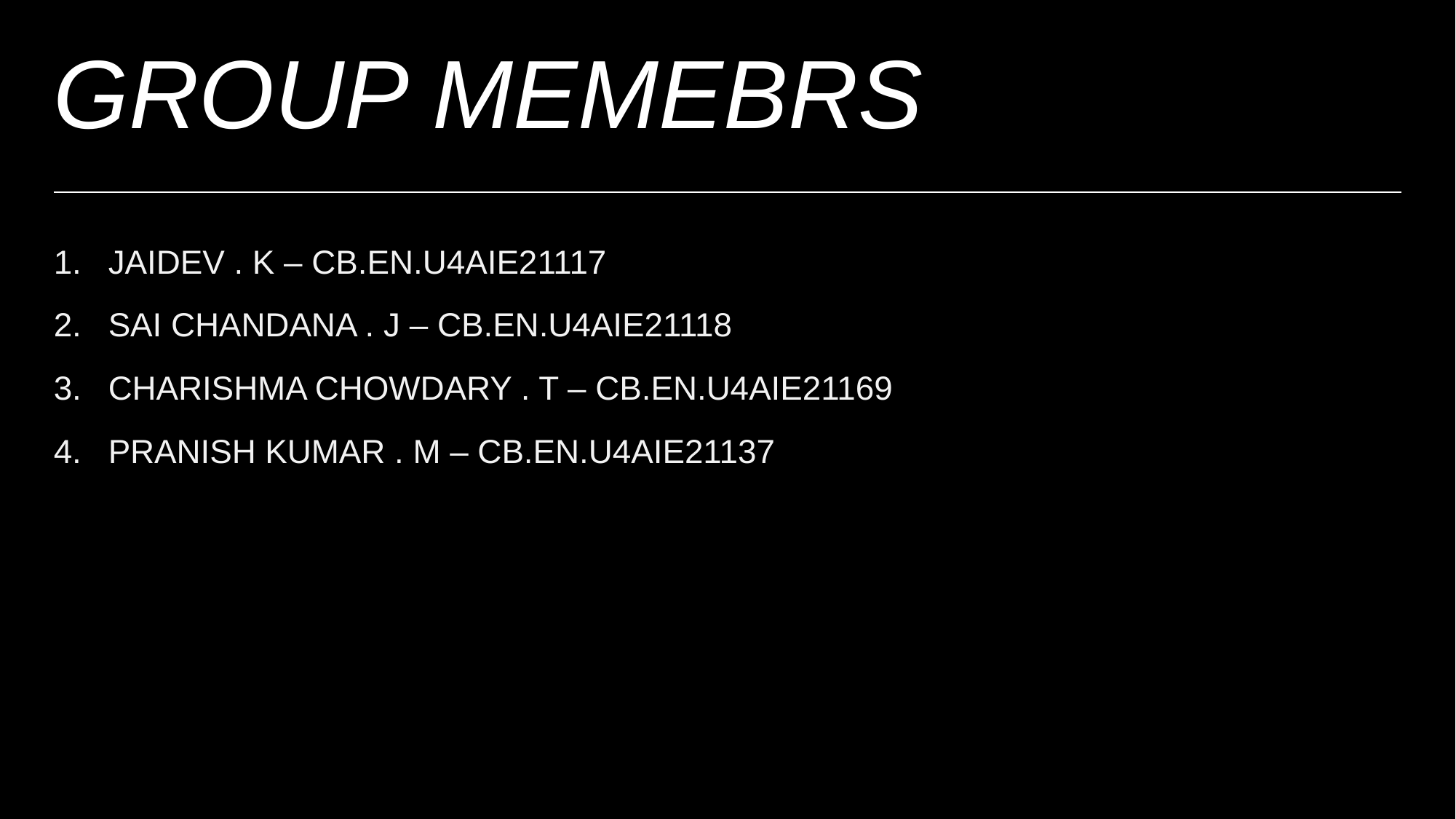

# GROUP MEMEBRS
JAIDEV . K – CB.EN.U4AIE21117
SAI CHANDANA . J – CB.EN.U4AIE21118
CHARISHMA CHOWDARY . T – CB.EN.U4AIE21169
PRANISH KUMAR . M – CB.EN.U4AIE21137